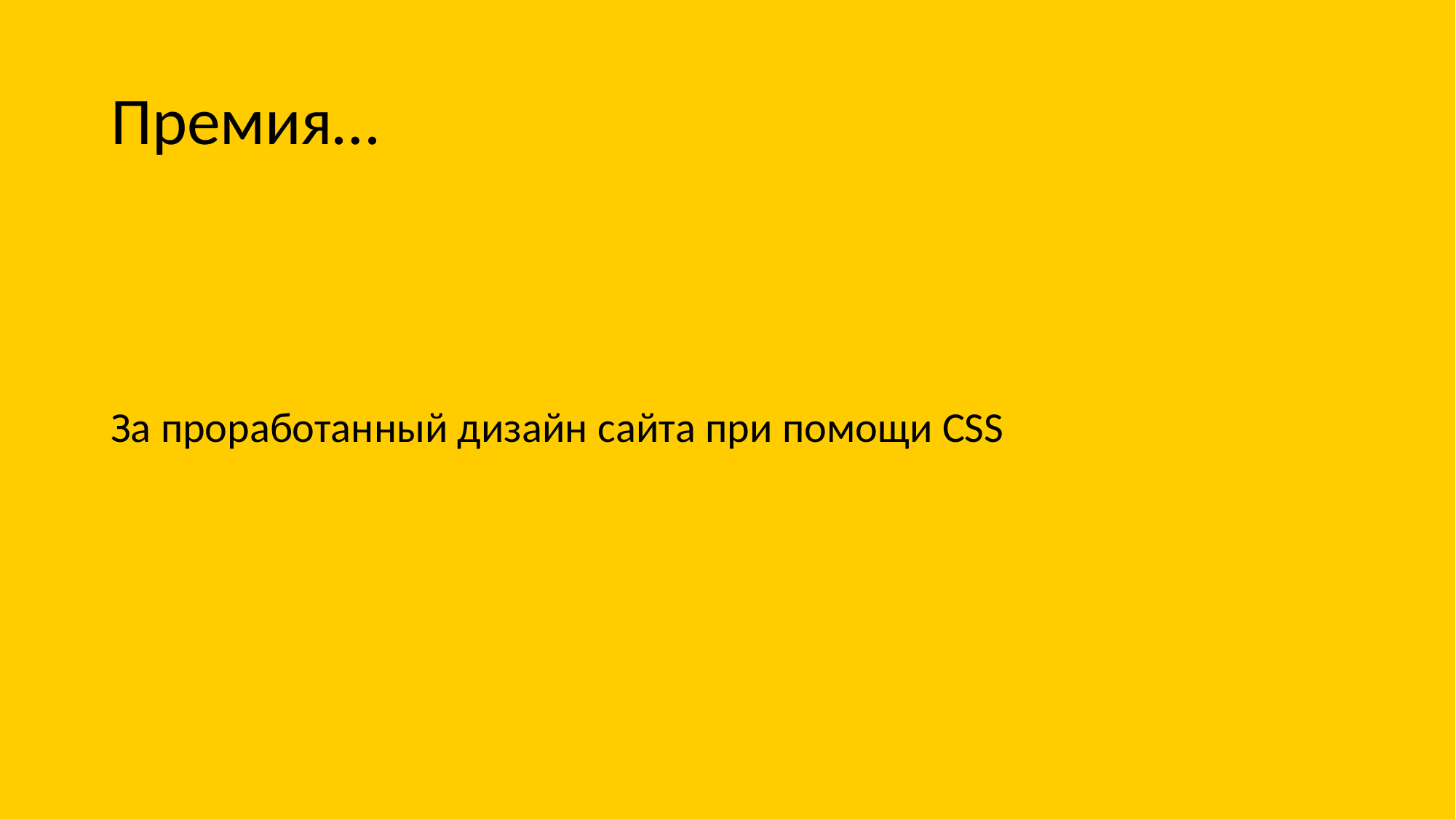

# Премия…
За проработанный дизайн сайта при помощи CSS